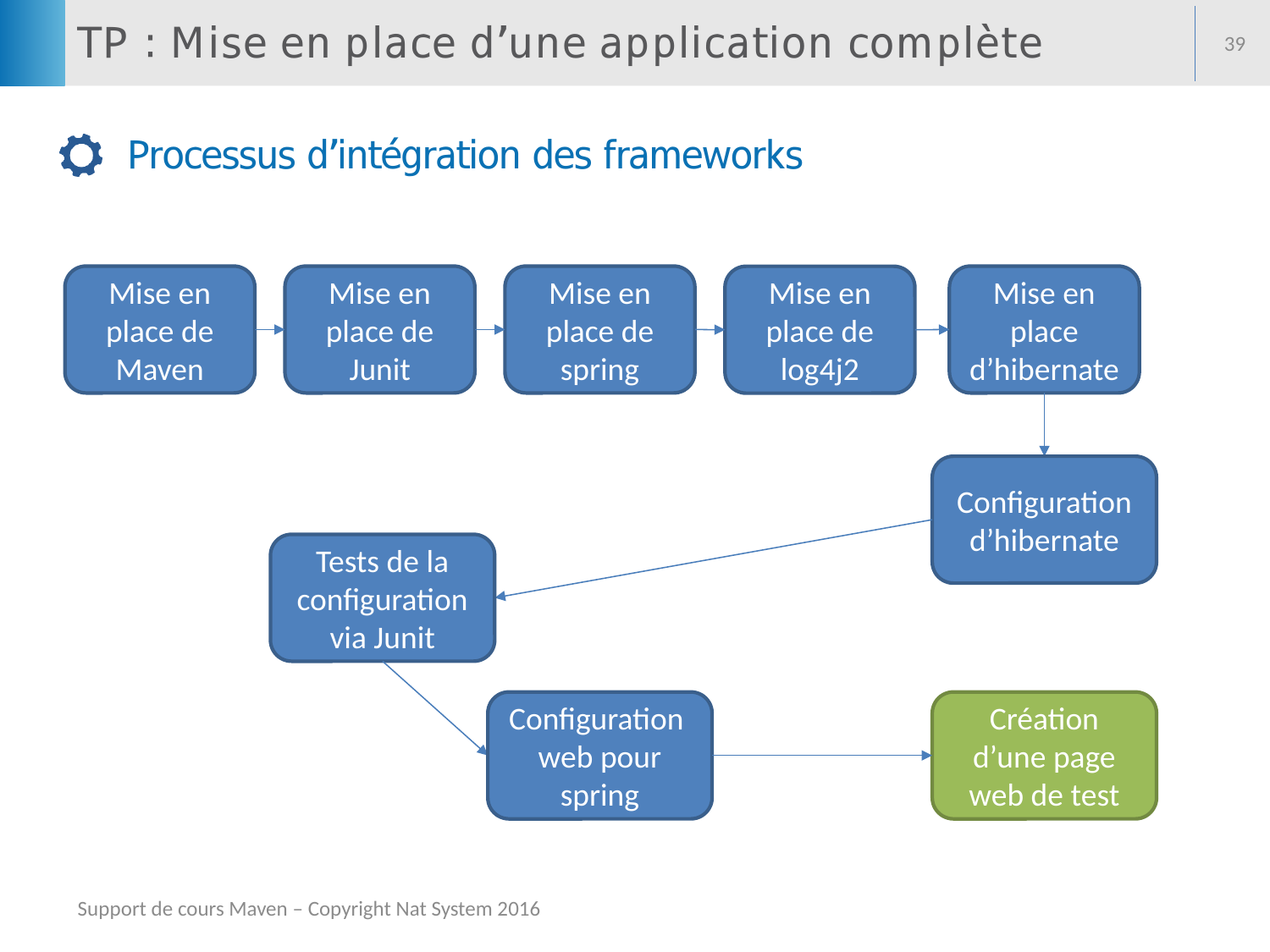

# TP : Mise en place d’une application complète
39
Processus d’intégration des frameworks
Mise en place de Maven
Mise en place de Junit
Mise en place de spring
Mise en place d’hibernate
Mise en place de log4j2
Configuration d’hibernate
Tests de la configuration via Junit
Configuration  web pour spring
Création d’une page web de test
Support de cours Maven – Copyright Nat System 2016